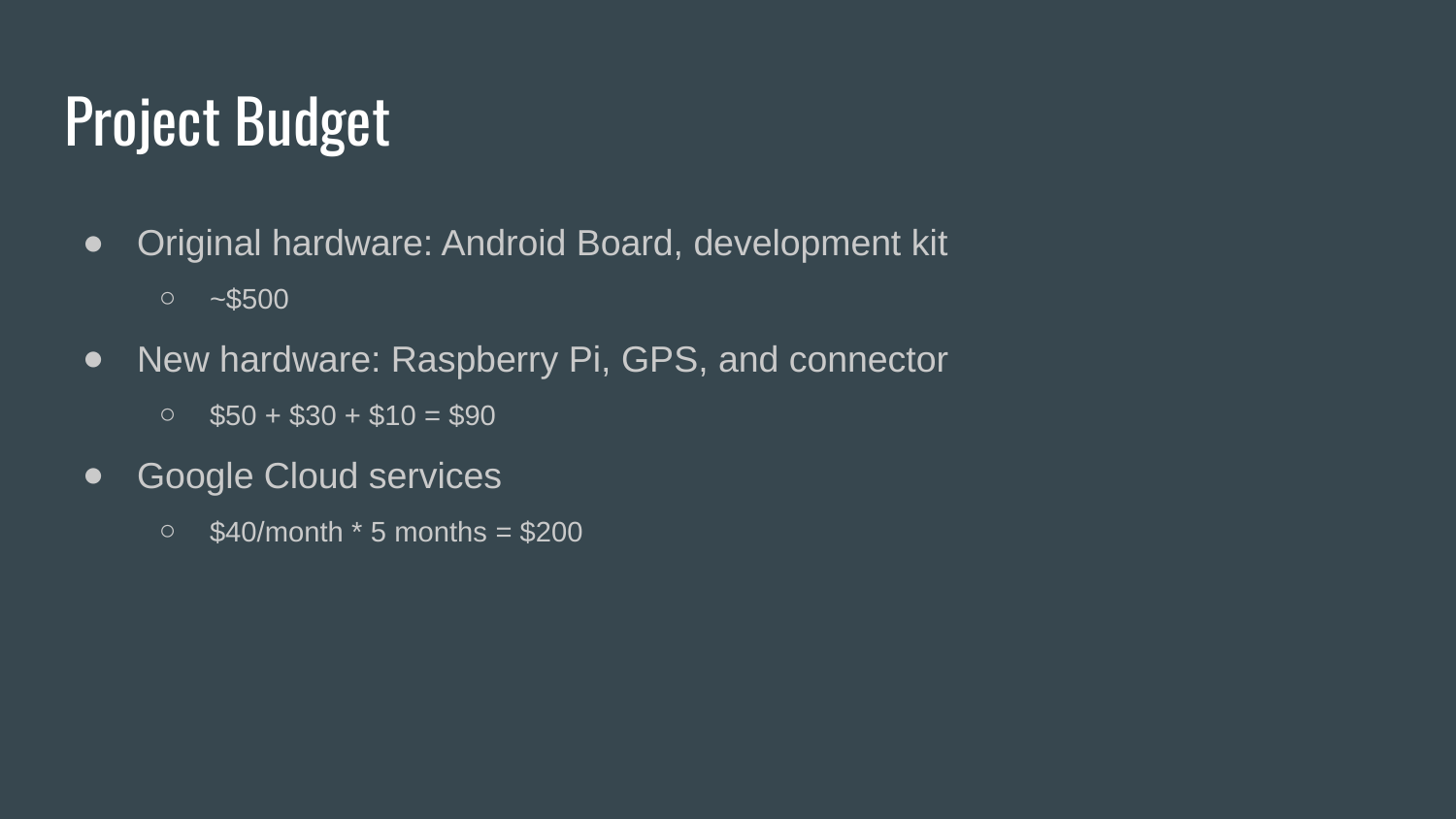

# Project Budget
Original hardware: Android Board, development kit
~$500
New hardware: Raspberry Pi, GPS, and connector
$50 + $30 + $10 = $90
Google Cloud services
$40/month * 5 months = $200